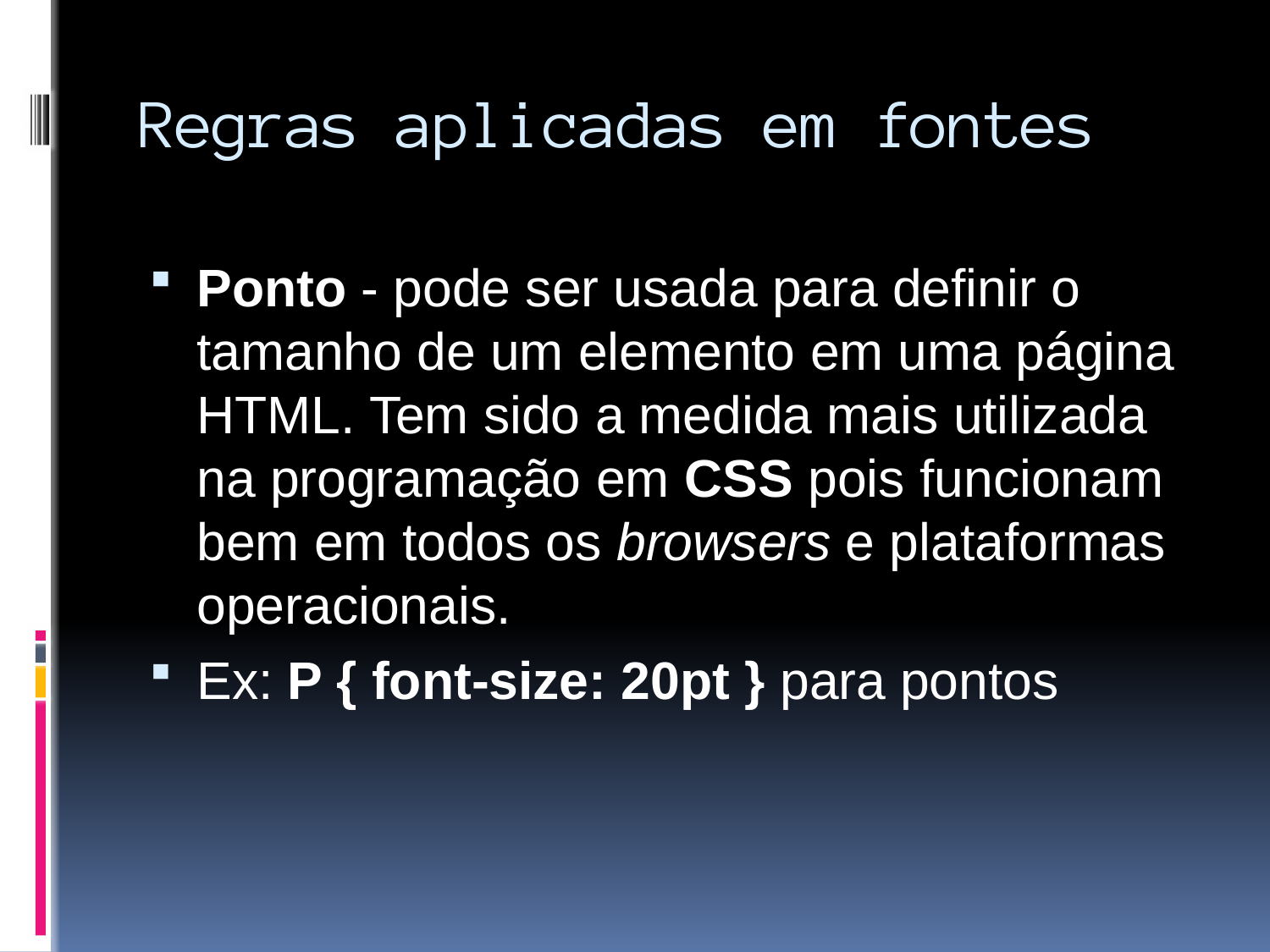

# Regras aplicadas em fontes
Ponto - pode ser usada para definir o tamanho de um elemento em uma página HTML. Tem sido a medida mais utilizada na programação em CSS pois funcionam bem em todos os browsers e plataformas operacionais.
Ex: P { font-size: 20pt } para pontos